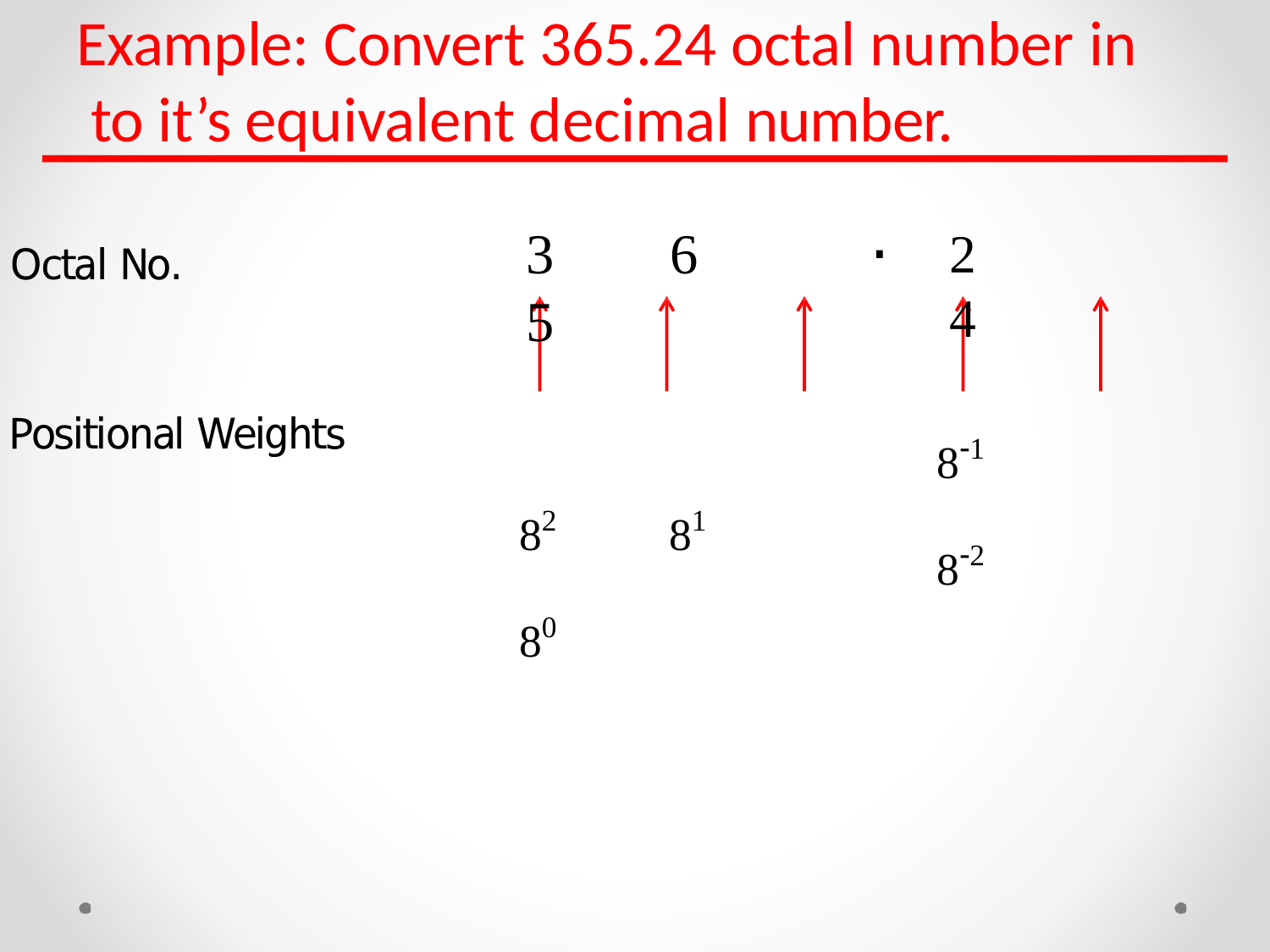

# Example: Convert 365.24 octal number in  to it’s equivalent decimal number.

.
3	6	5

82	81	80
2	4
Octal No.

8−1	8−2
Positional Weights